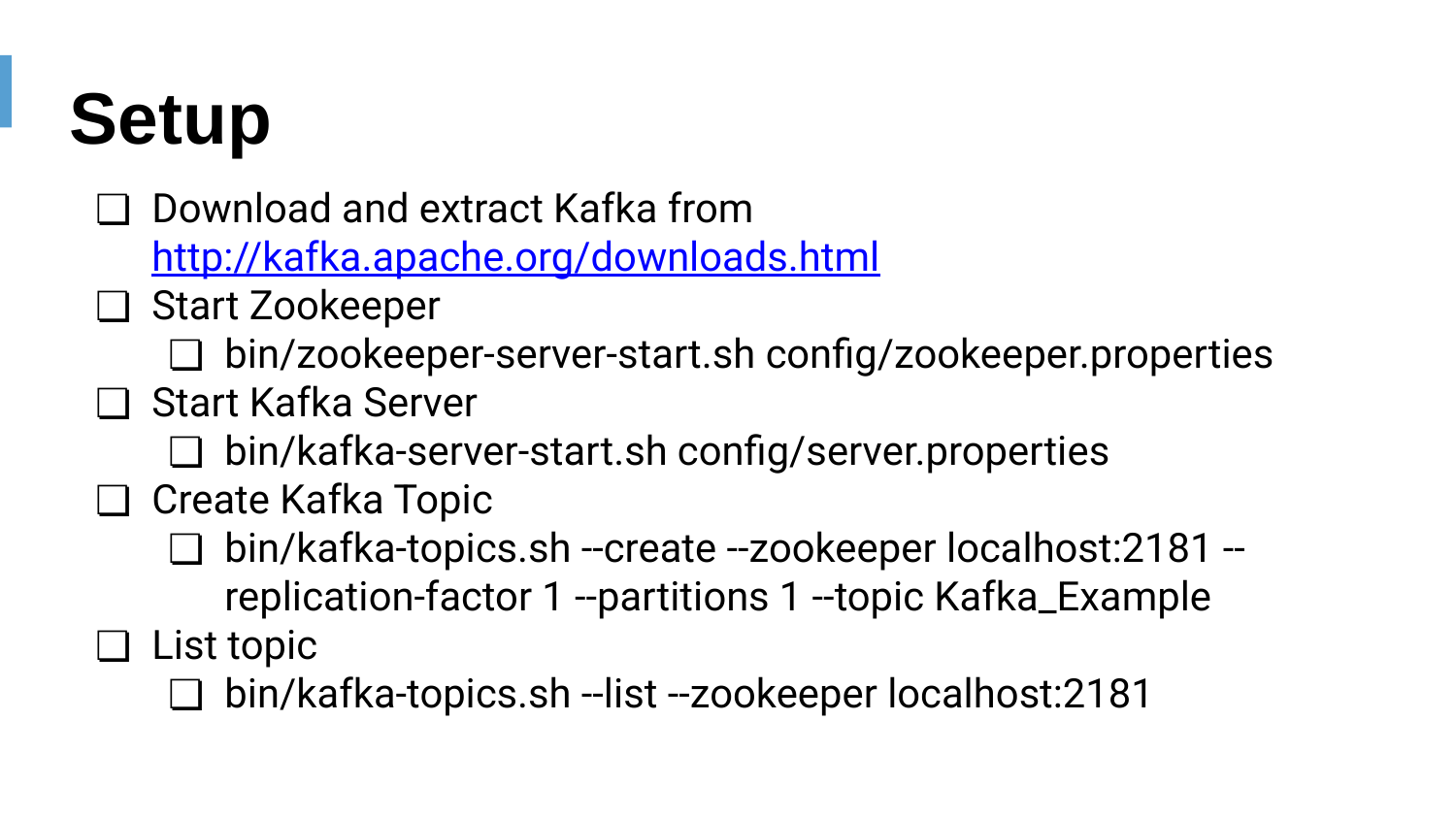

Setup
Download and extract Kafka from http://kafka.apache.org/downloads.html
Start Zookeeper
bin/zookeeper-server-start.sh config/zookeeper.properties
Start Kafka Server
bin/kafka-server-start.sh config/server.properties
Create Kafka Topic
bin/kafka-topics.sh --create --zookeeper localhost:2181 --replication-factor 1 --partitions 1 --topic Kafka_Example
List topic
bin/kafka-topics.sh --list --zookeeper localhost:2181